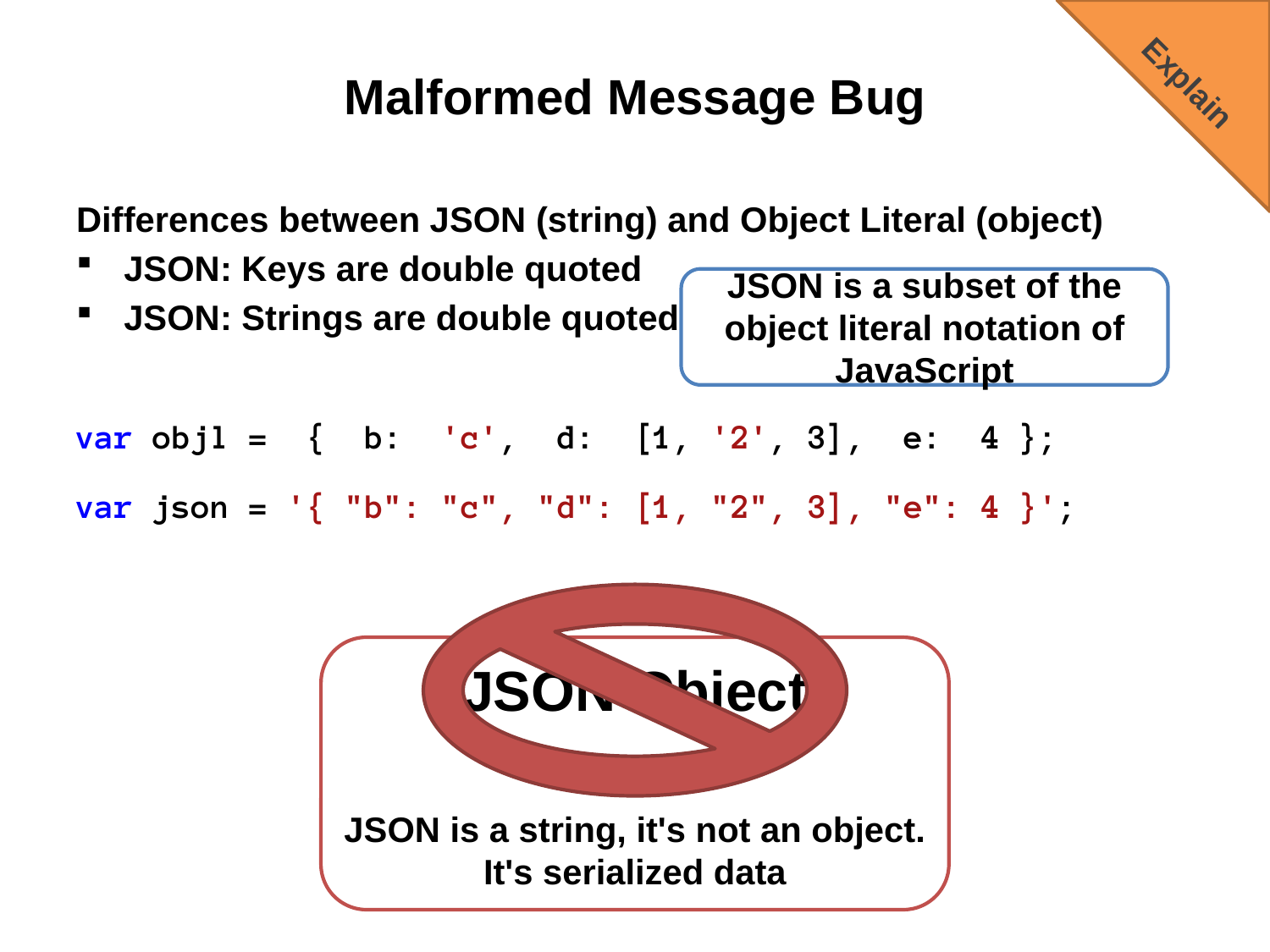

Explain
# Malformed Message Bug

Differences between JSON (string) and Object Literal (object)
JSON: Keys are double quoted
JSON: Strings are double quoted

var objl =  {  b:  'c',  d:  [1, '2', 3],  e:  4 };

var json = '{ "b": "c", "d": [1, "2", 3], "e": 4 }';

JSON is a subset of the object literal notation of JavaScript

JSON Object

JSON is a string, it's not an object.
It's serialized data